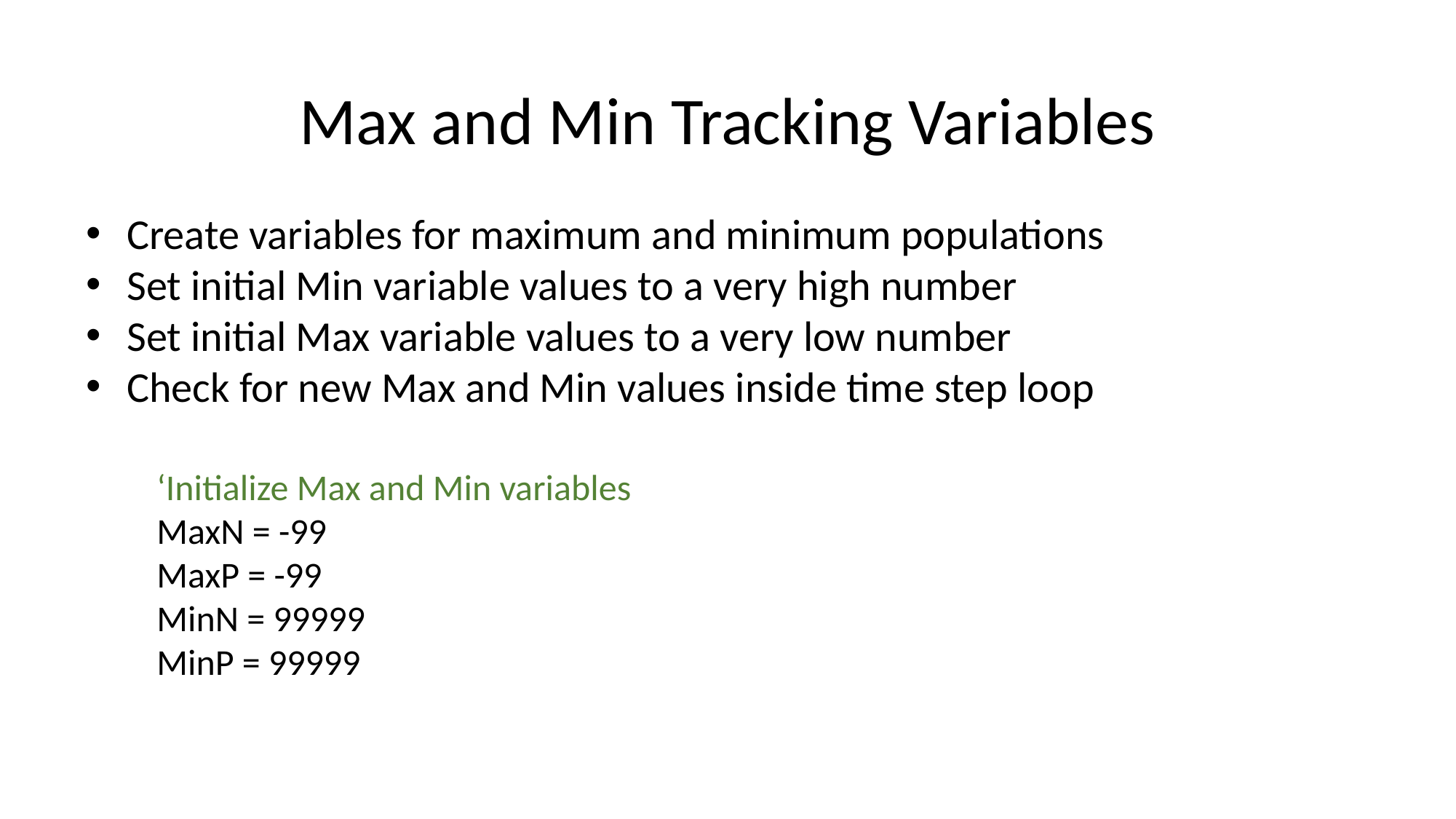

# Max and Min Tracking Variables
Create variables for maximum and minimum populations
Set initial Min variable values to a very high number
Set initial Max variable values to a very low number
Check for new Max and Min values inside time step loop
‘Initialize Max and Min variables
MaxN = -99
MaxP = -99
MinN = 99999
MinP = 99999